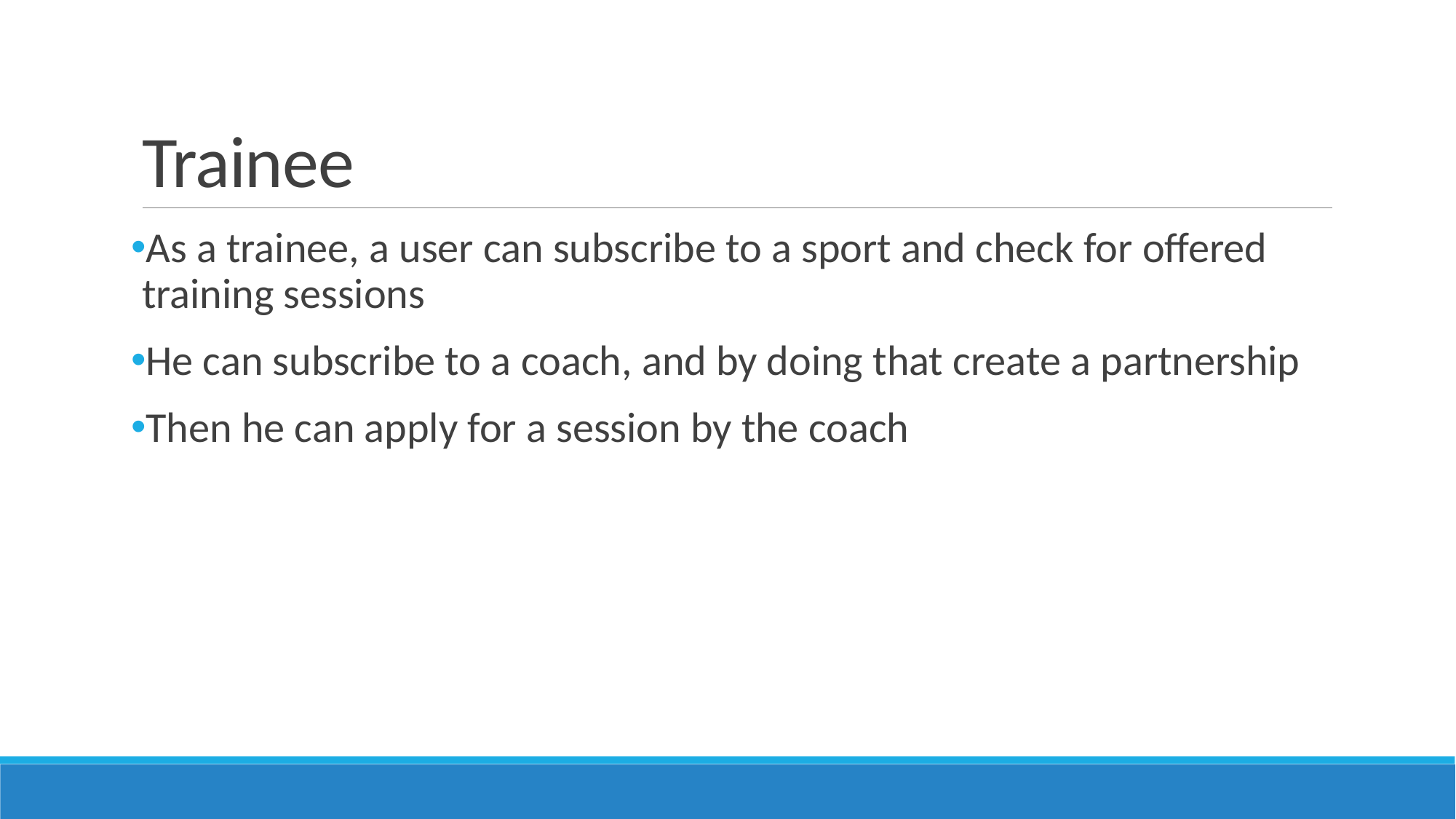

# Trainee
As a trainee, a user can subscribe to a sport and check for offered training sessions
He can subscribe to a coach, and by doing that create a partnership
Then he can apply for a session by the coach